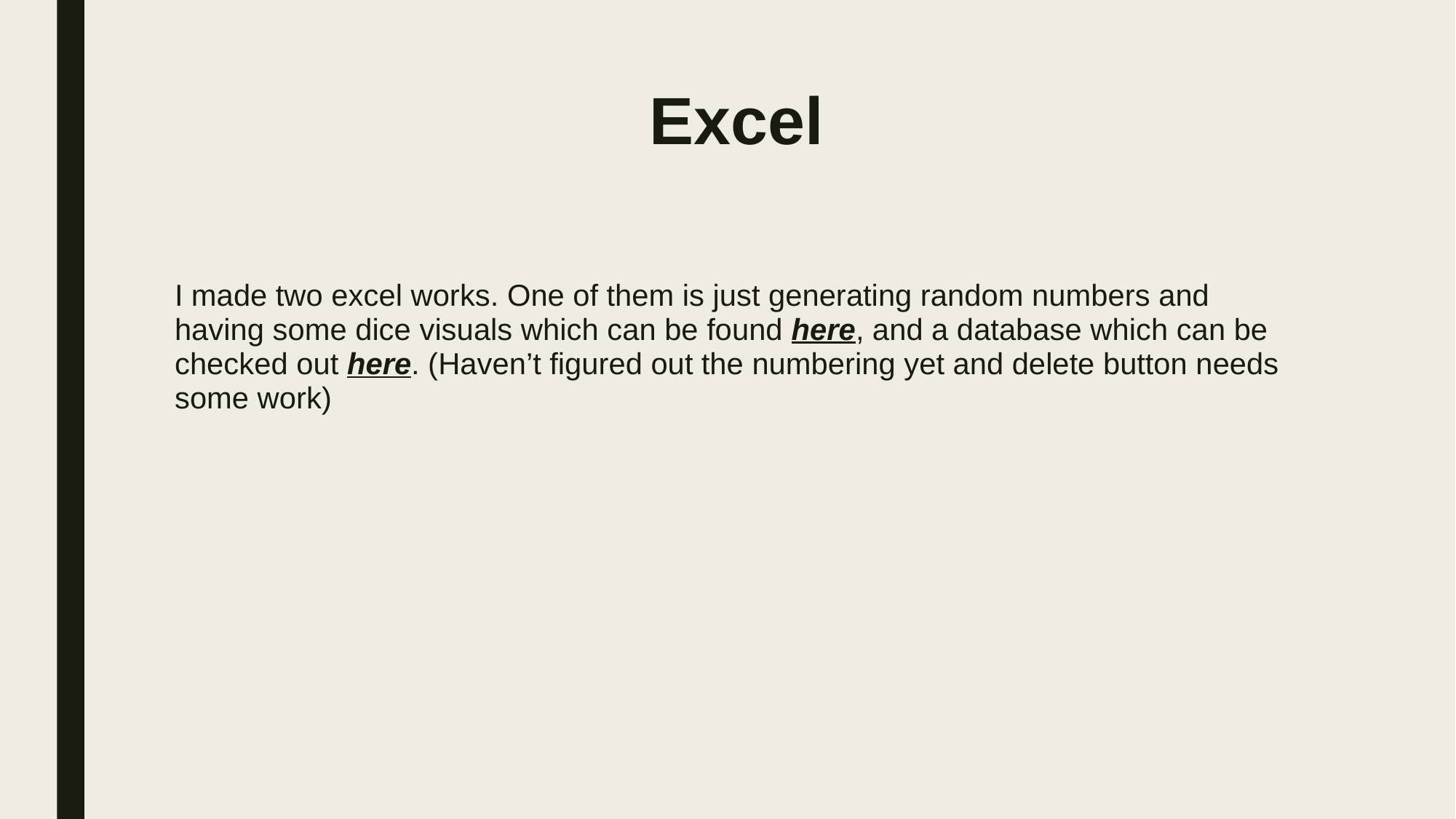

# Excel
I made two excel works. One of them is just generating random numbers and having some dice visuals which can be found here, and a database which can be checked out here. (Haven’t figured out the numbering yet and delete button needs some work)